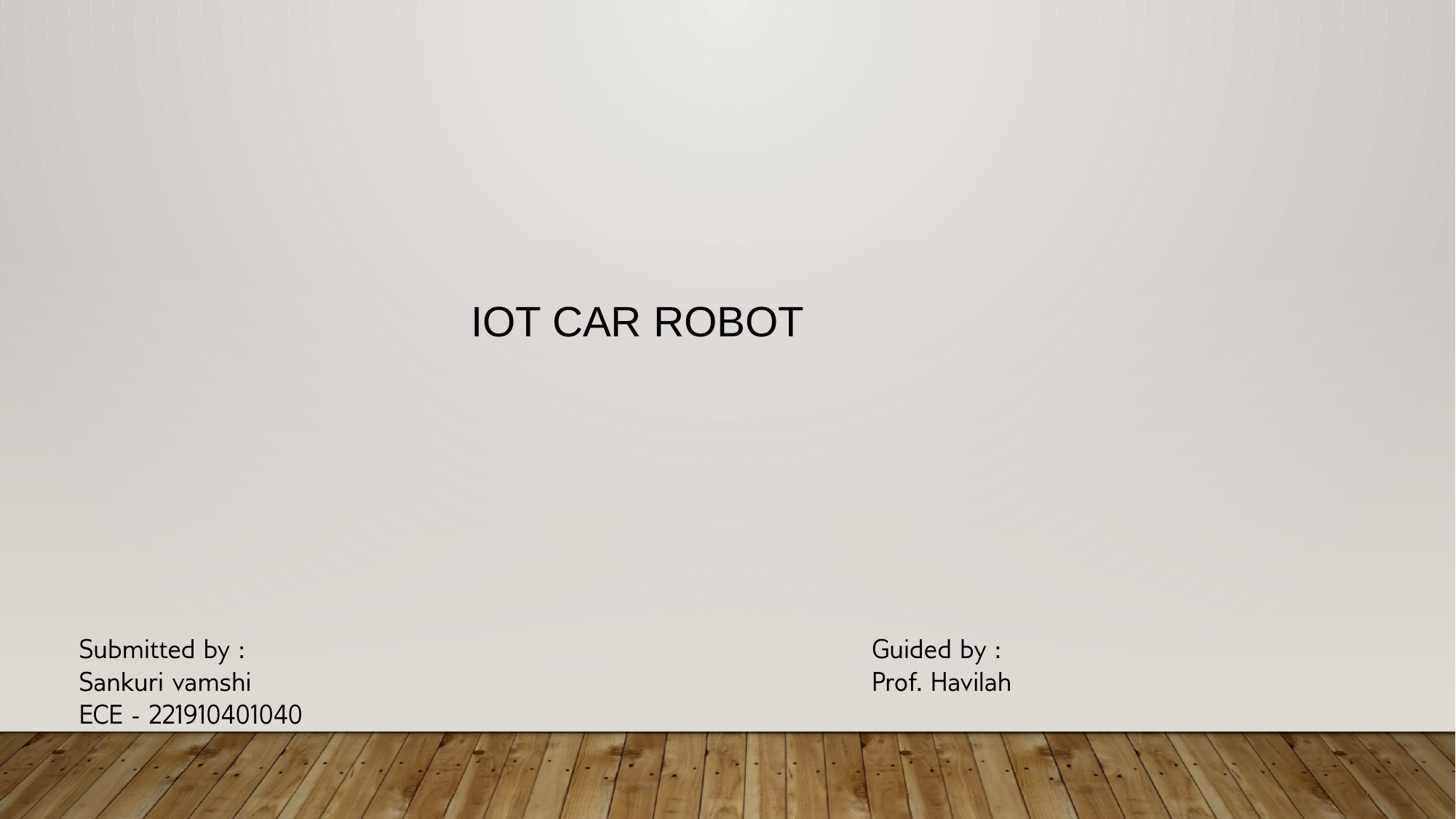

IOT CAR ROBOT
Submitted by :
Sankuri vamshi
ECE - 221910401040

Guided by :
Prof. Havilah